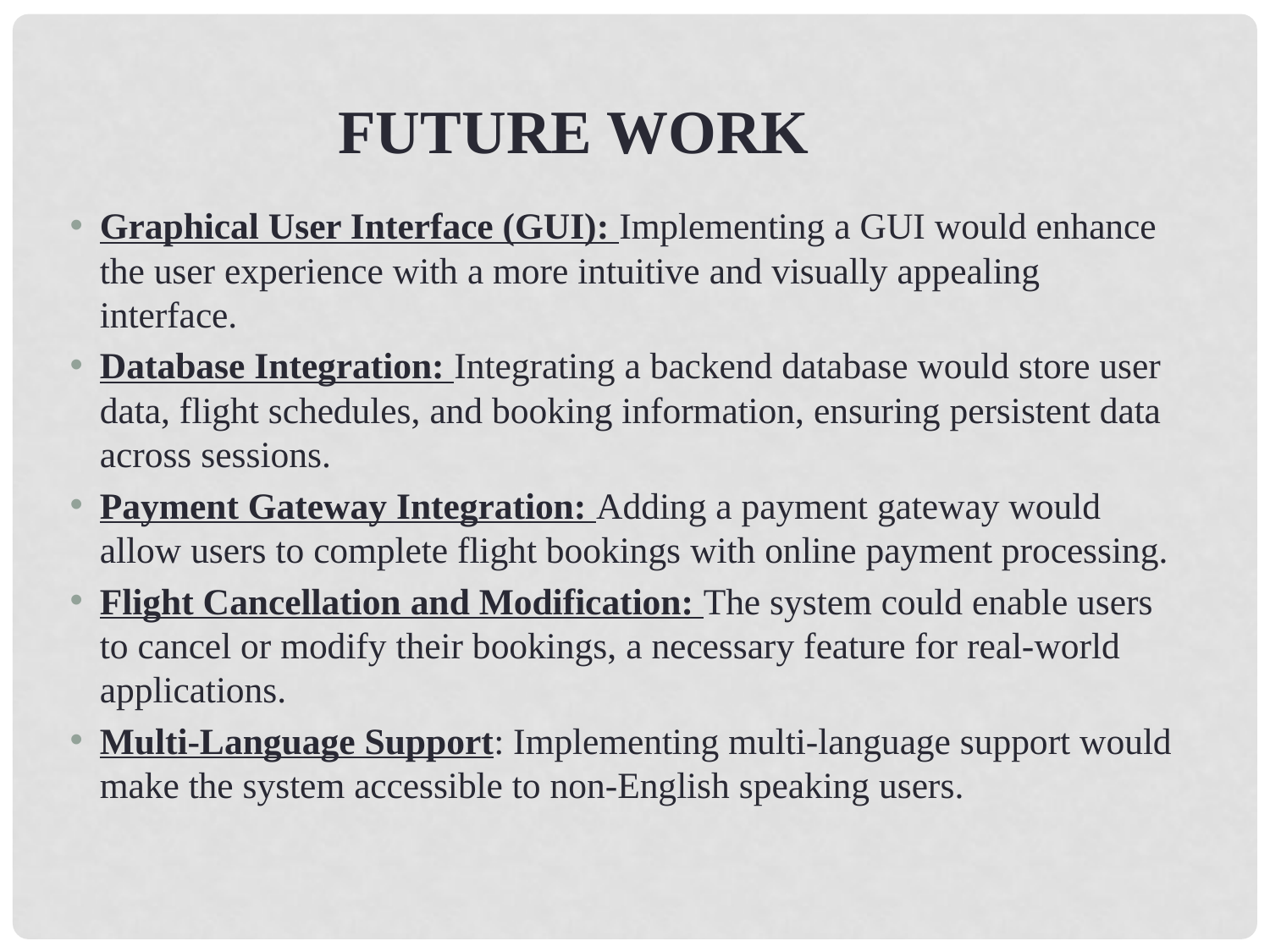

Future Work
Graphical User Interface (GUI): Implementing a GUI would enhance the user experience with a more intuitive and visually appealing interface.
Database Integration: Integrating a backend database would store user data, flight schedules, and booking information, ensuring persistent data across sessions.
Payment Gateway Integration: Adding a payment gateway would allow users to complete flight bookings with online payment processing.
Flight Cancellation and Modification: The system could enable users to cancel or modify their bookings, a necessary feature for real-world applications.
Multi-Language Support: Implementing multi-language support would make the system accessible to non-English speaking users.